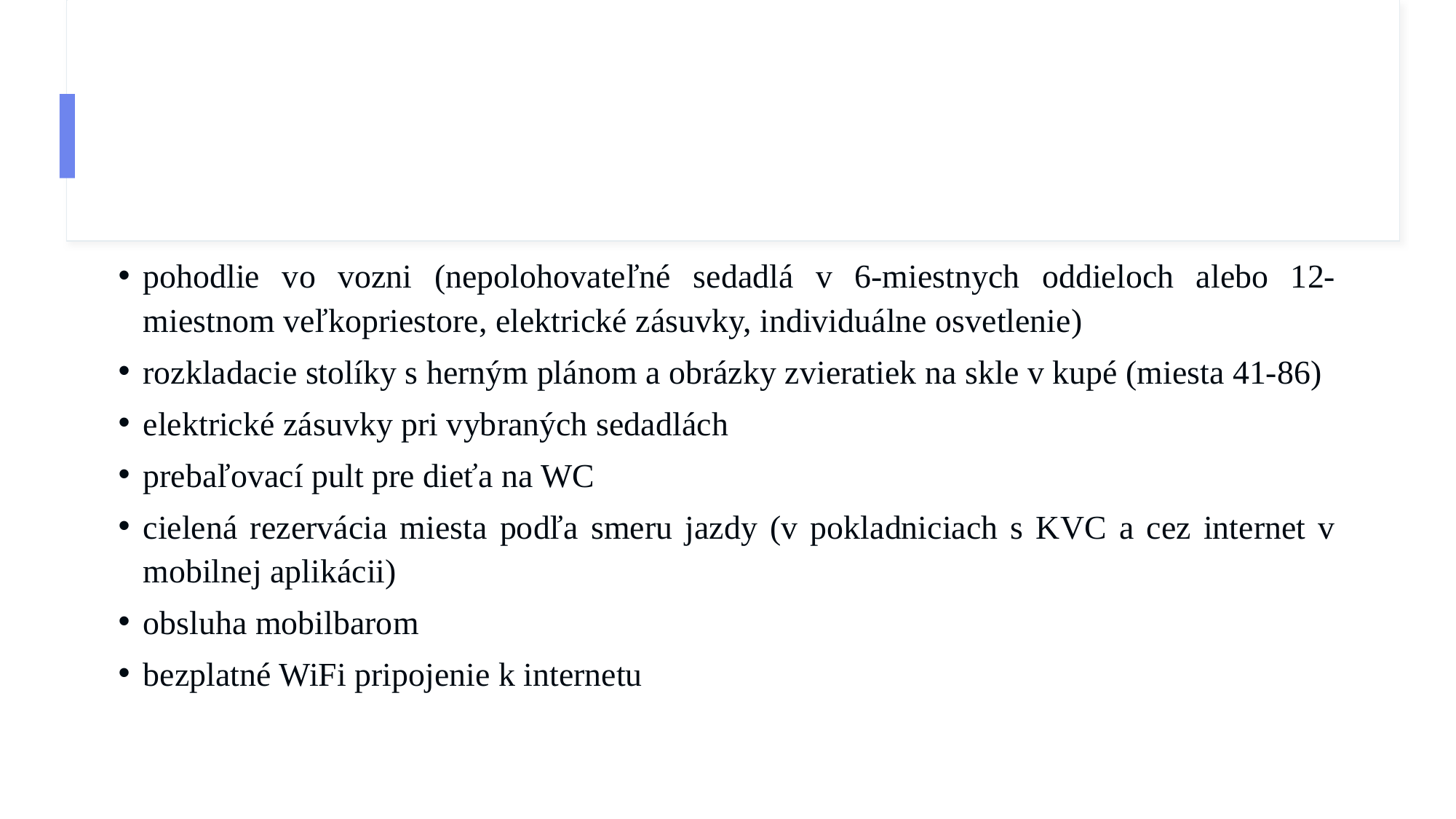

pohodlie vo vozni (nepolohovateľné sedadlá v 6-miestnych oddieloch alebo 12-miestnom veľkopriestore, elektrické zásuvky, individuálne osvetlenie)
rozkladacie stolíky s herným plánom a obrázky zvieratiek na skle v kupé (miesta 41-86)
elektrické zásuvky pri vybraných sedadlách
prebaľovací pult pre dieťa na WC
cielená rezervácia miesta podľa smeru jazdy (v pokladniciach s KVC a cez internet v mobilnej aplikácii)
obsluha mobilbarom
bezplatné WiFi pripojenie k internetu